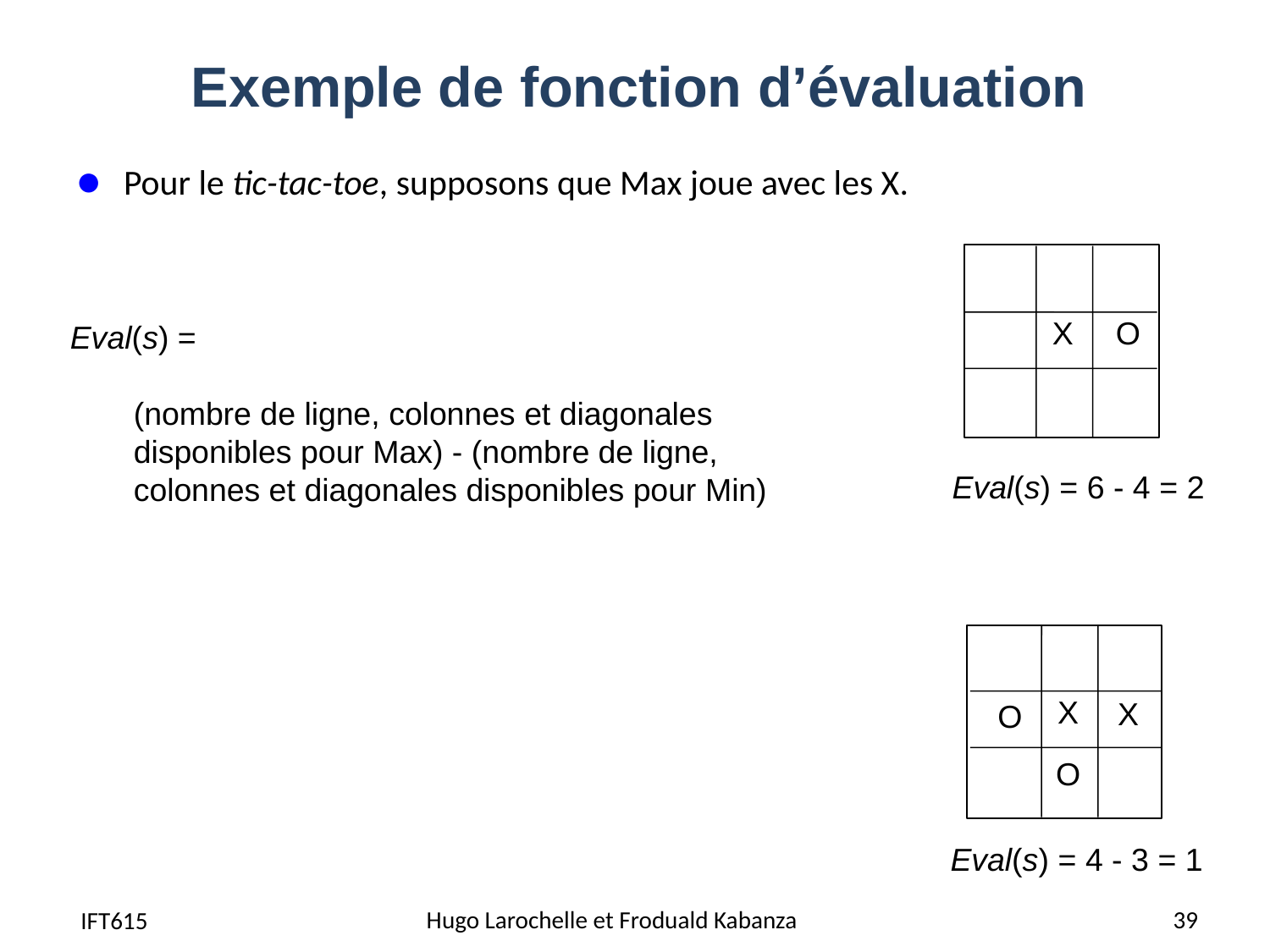

# Exemple de fonction d’évaluation
Pour le tic-tac-toe, supposons que Max joue avec les X.

X
O
Eval(s) =

(nombre de ligne, colonnes et diagonales disponibles pour Max) - (nombre de ligne, colonnes et diagonales disponibles pour Min)
Eval(s) = 6 - 4 = 2

X
X
O
O

Eval(s) = 4 - 3 = 1
39
Hugo Larochelle et Froduald Kabanza
IFT615